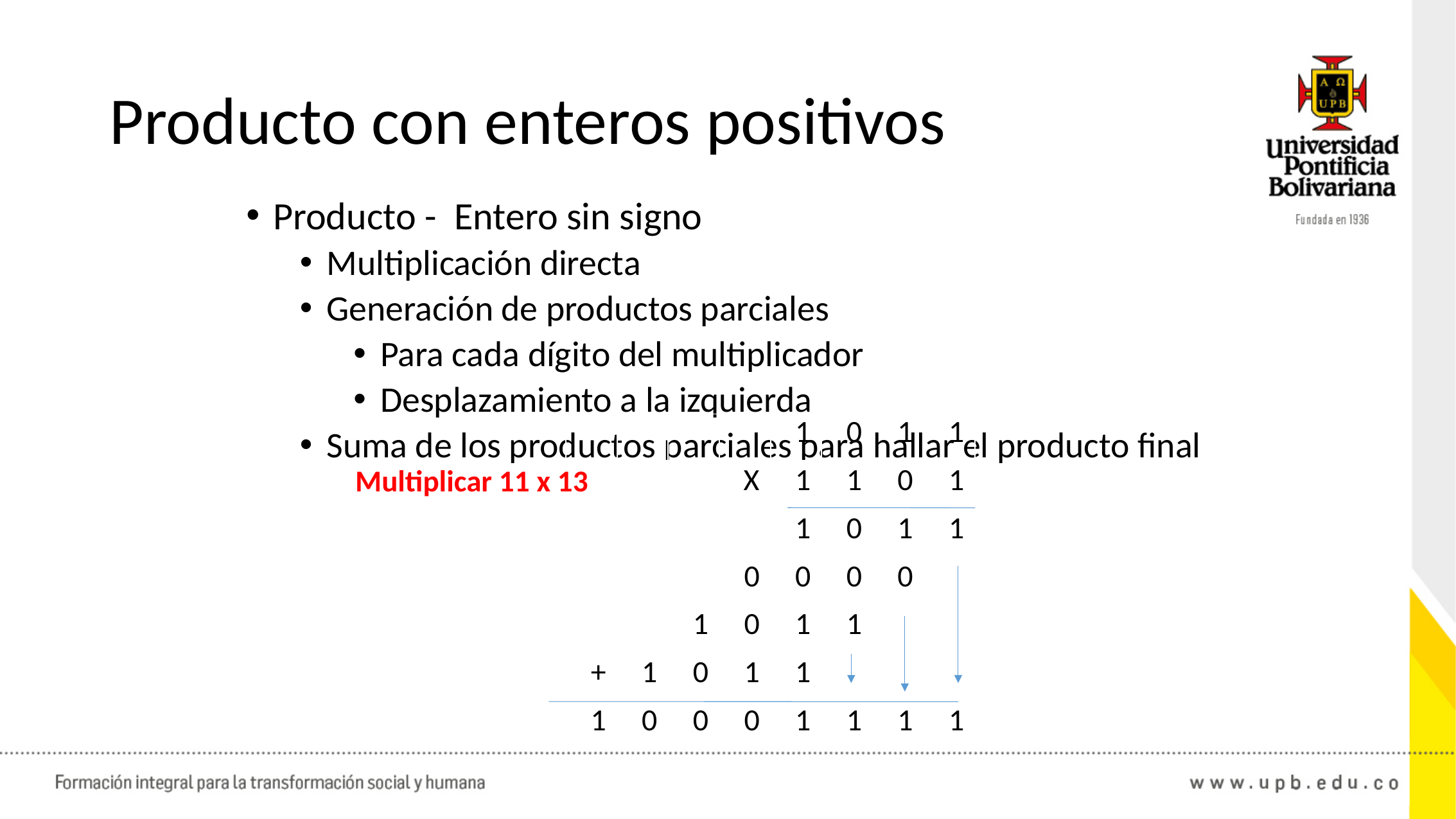

# Producto con enteros positivos
Producto -  Entero sin signo
Multiplicación directa
Generación de productos parciales
Para cada dígito del multiplicador
Desplazamiento a la izquierda
Suma de los productos parciales para hallar el producto final

|  |  |  |  | 1 | 0 | 1 | 1 |
| --- | --- | --- | --- | --- | --- | --- | --- |
|  |  |  | X | 1 | 1 | 0 | 1 |
|  |  |  |  | 1 | 0 | 1 | 1 |
|  |  |  | 0 | 0 | 0 | 0 |  |
|  |  | 1 | 0 | 1 | 1 |  |  |
| + | 1 | 0 | 1 | 1 |  |  |  |
| 1 | 0 | 0 | 0 | 1 | 1 | 1 | 1 |
Multiplicar 11 x 13